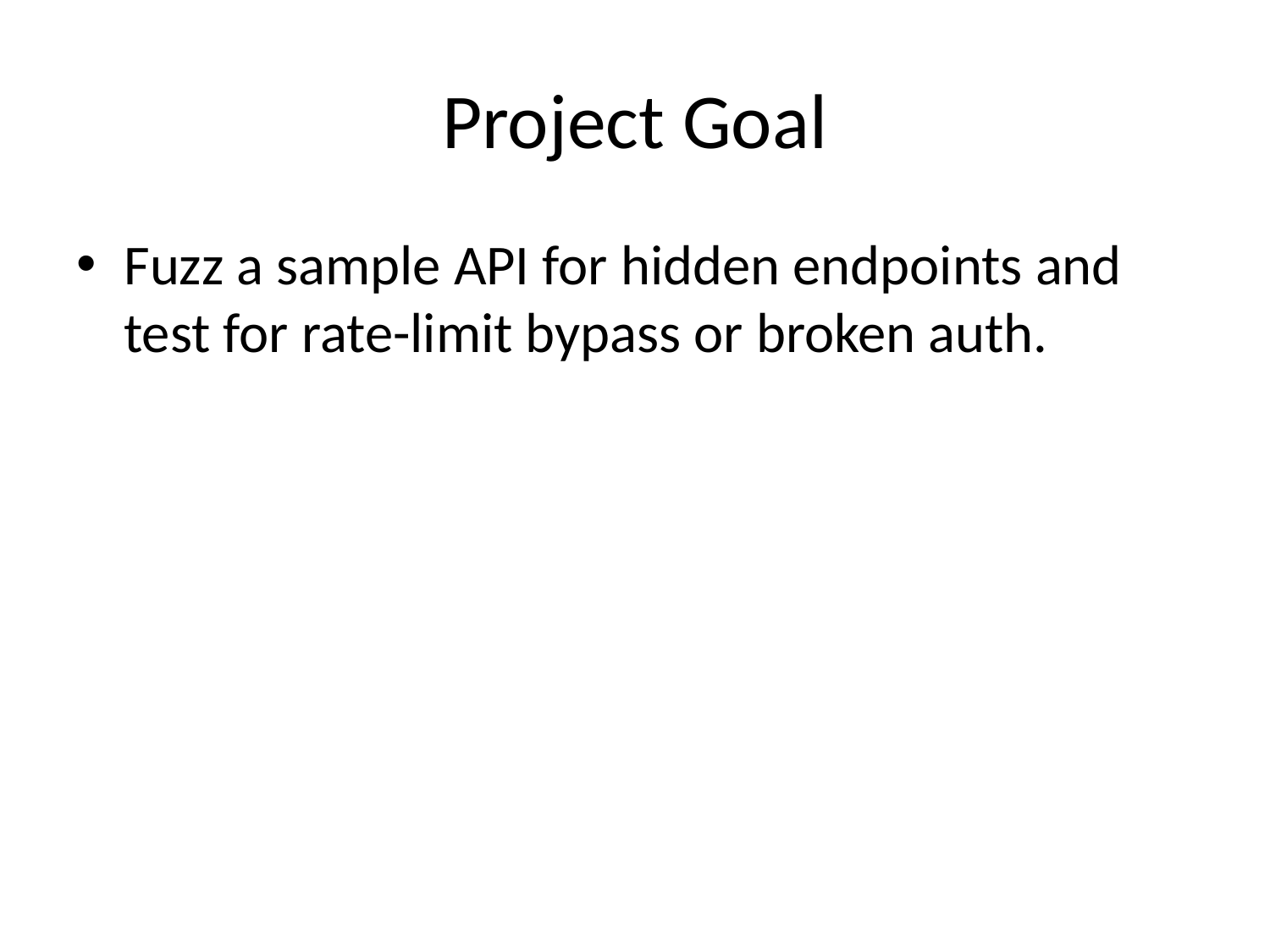

# Project Goal
Fuzz a sample API for hidden endpoints and test for rate-limit bypass or broken auth.